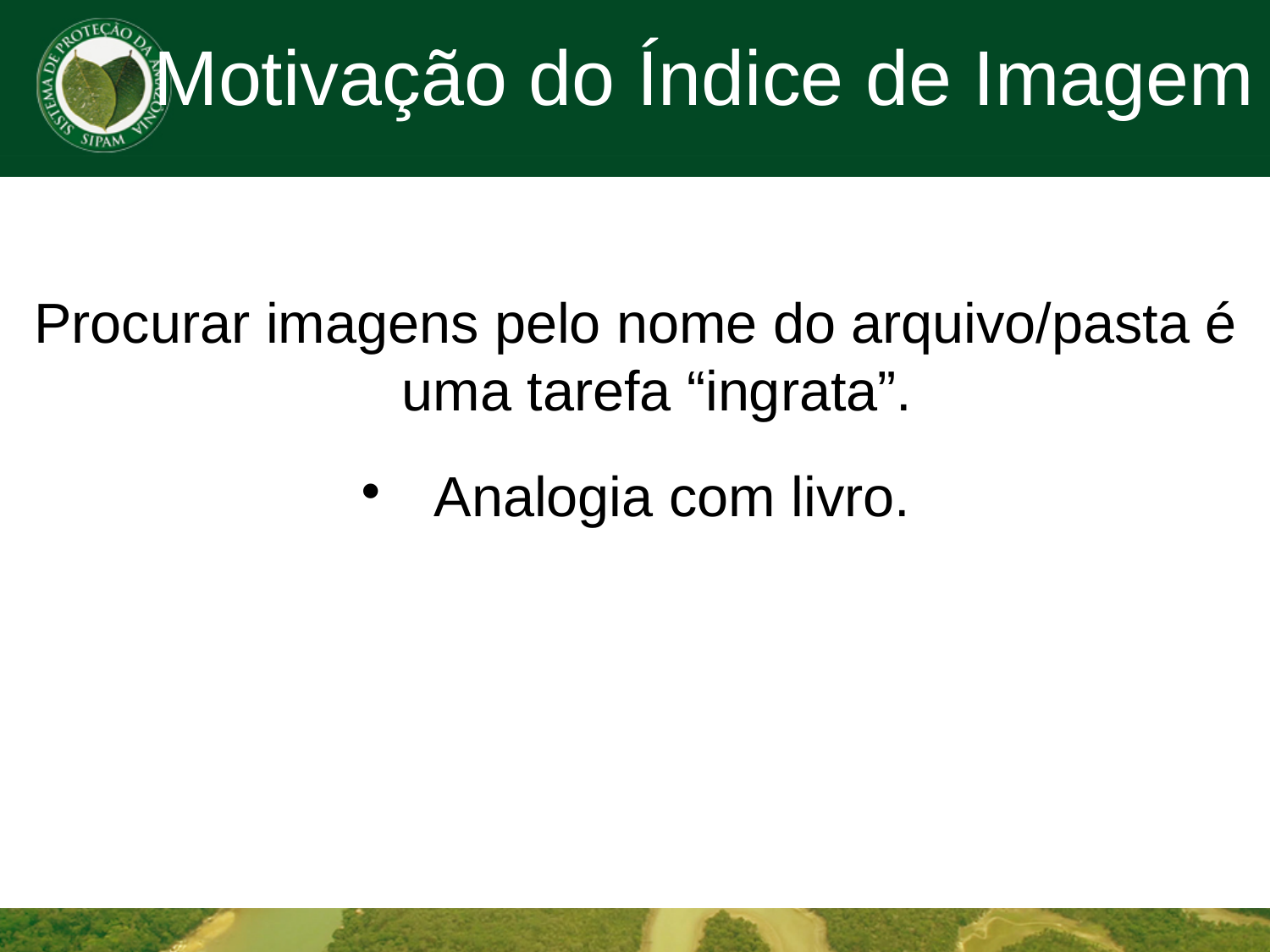

Motivação do Índice de Imagem

Procurar imagens pelo nome do arquivo/pasta é uma tarefa “ingrata”.

Analogia com livro.